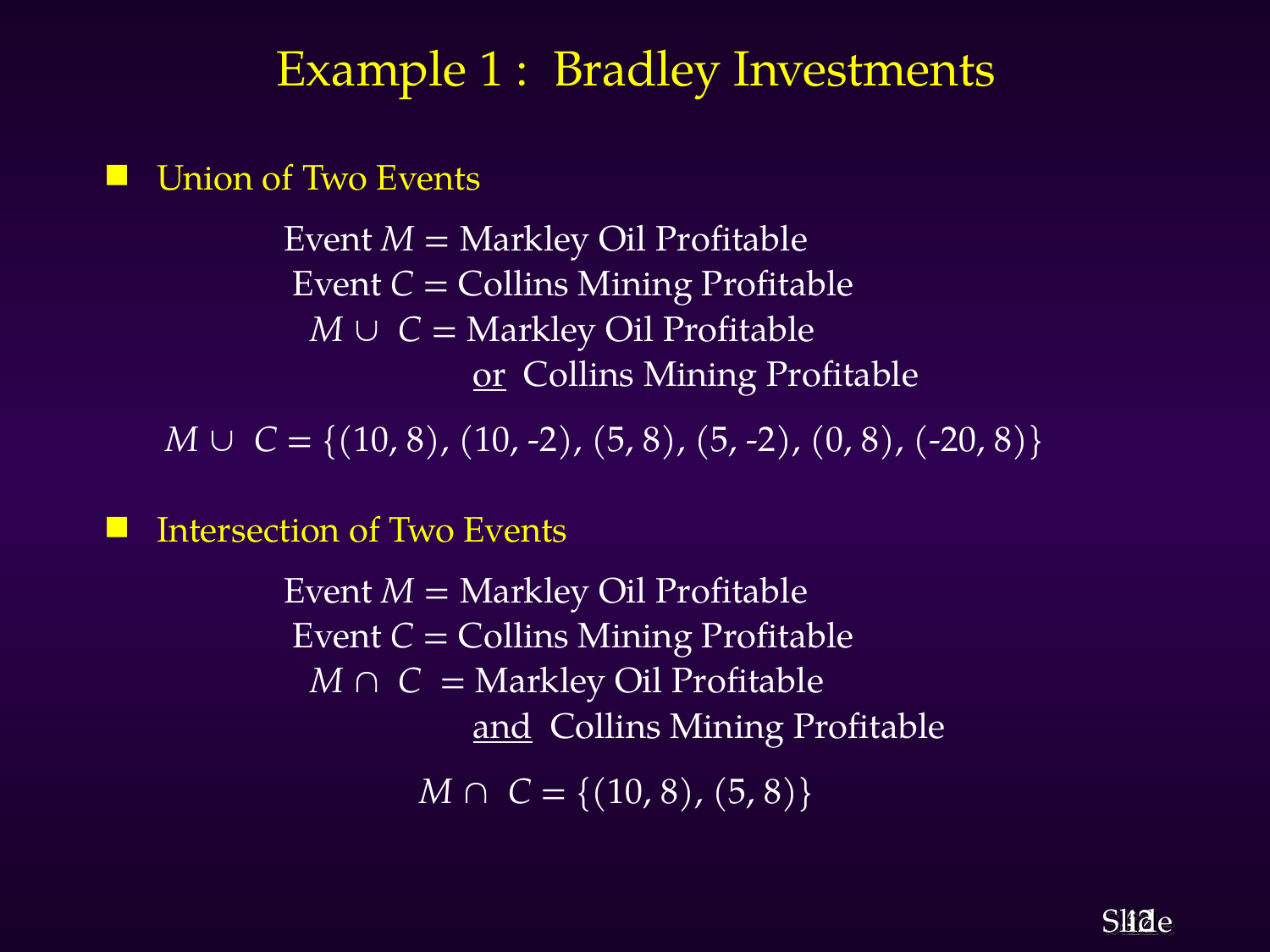

# Example 1 :  Bradley Investments
Union of Two Events

		Event M = Markley Oil Profitable
		 Event C = Collins Mining Profitable
		   M ∪ C = Markley Oil Profitable
			       or  Collins Mining Profitable

	 M ∪ C = {(10, 8), (10, -2), (5, 8), (5, -2), (0, 8), (-20, 8)}

Intersection of Two Events

		Event M = Markley Oil Profitable
		 Event C = Collins Mining Profitable
		   M ∩ C  = Markley Oil Profitable
			       and  Collins Mining Profitable

			 M ∩ C = {(10, 8), (5, 8)}